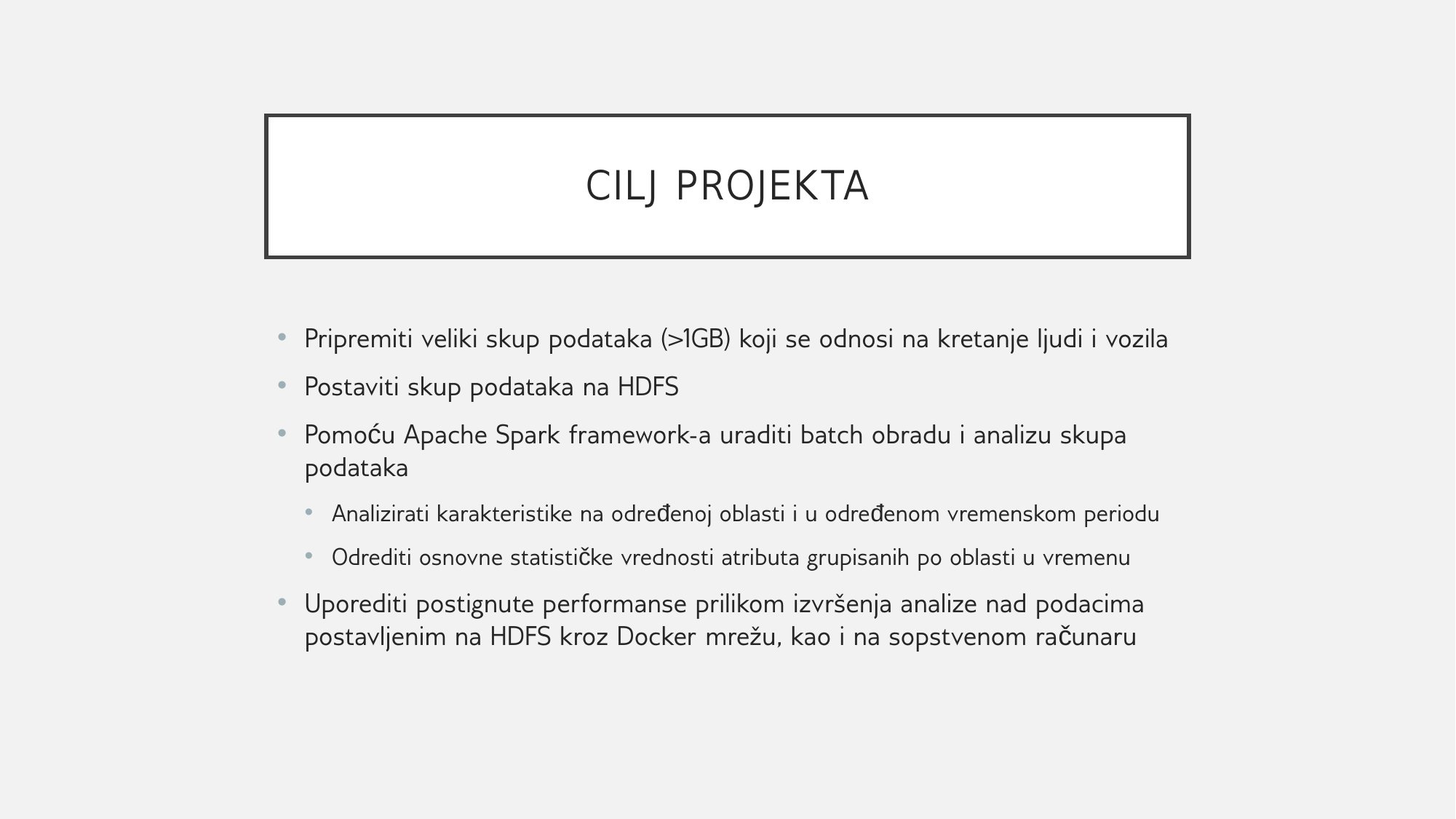

# Cilj Projekta
Pripremiti veliki skup podataka (>1GB) koji se odnosi na kretanje ljudi i vozila
Postaviti skup podataka na HDFS
Pomoću Apache Spark framework-a uraditi batch obradu i analizu skupa podataka
Analizirati karakteristike na određenoj oblasti i u određenom vremenskom periodu
Odrediti osnovne statističke vrednosti atributa grupisanih po oblasti u vremenu
Uporediti postignute performanse prilikom izvršenja analize nad podacima postavljenim na HDFS kroz Docker mrežu, kao i na sopstvenom računaru